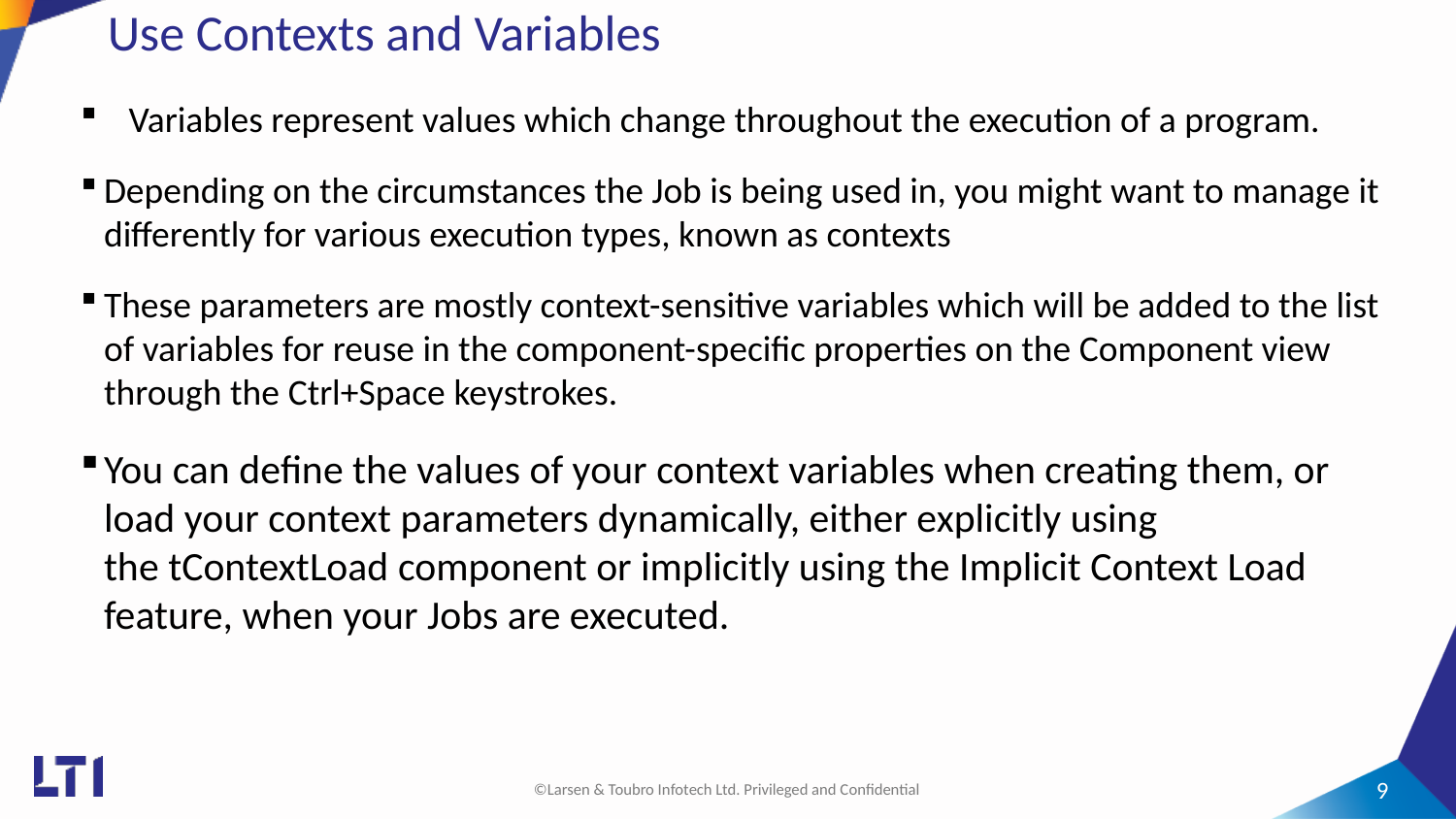

# Use Contexts and Variables
   Variables represent values which change throughout the execution of a program.
Depending on the circumstances the Job is being used in, you might want to manage it differently for various execution types, known as contexts
These parameters are mostly context-sensitive variables which will be added to the list of variables for reuse in the component-specific properties on the Component view through the Ctrl+Space keystrokes.
You can define the values of your context variables when creating them, or load your context parameters dynamically, either explicitly using the tContextLoad component or implicitly using the Implicit Context Load feature, when your Jobs are executed.